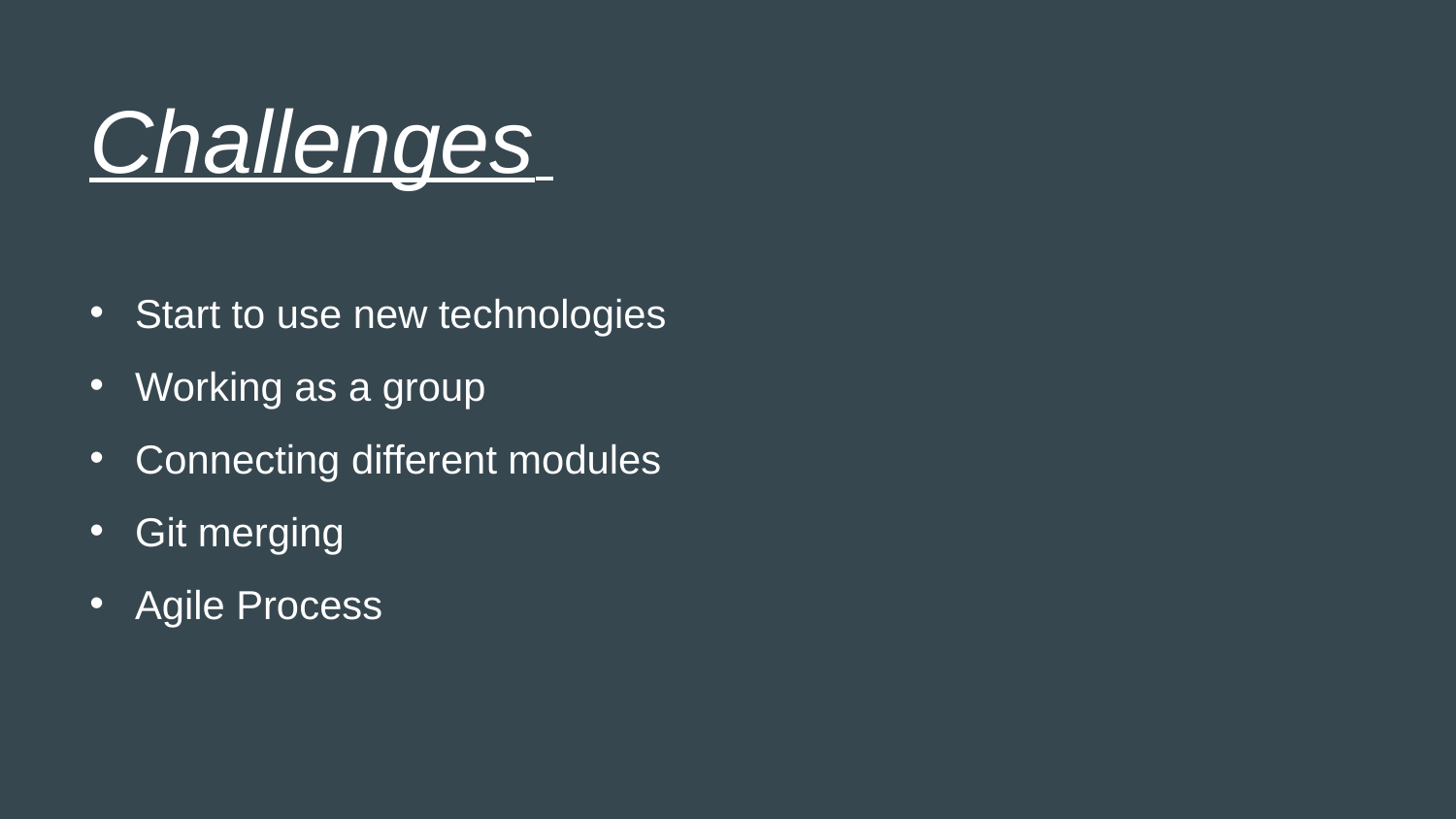

Challenges

Start to use new technologies
Working as a group
Connecting different modules
Git merging
Agile Process